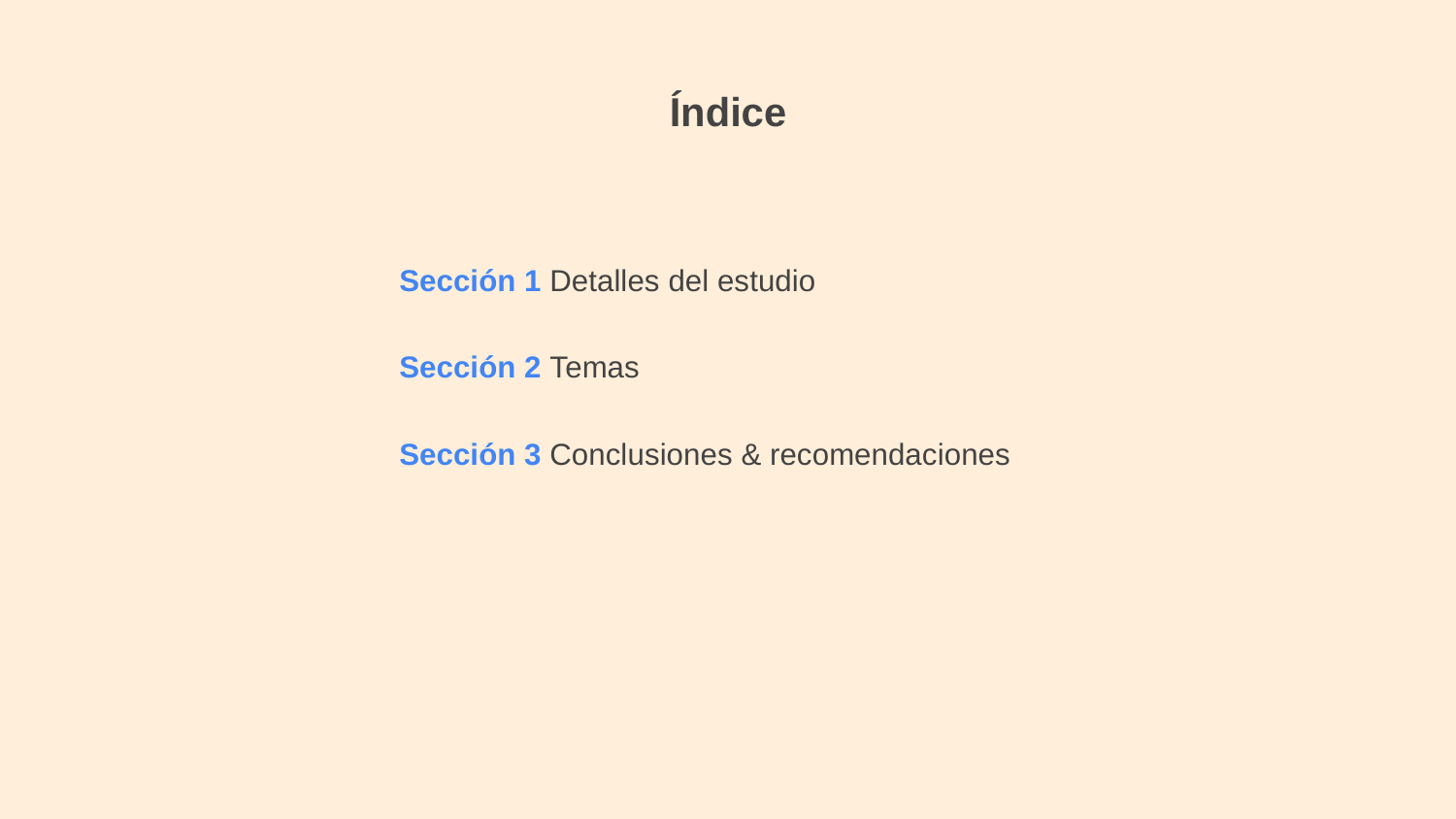

Índice
Sección 1 Detalles del estudio
Sección 2 Temas
Sección 3 Conclusiones & recomendaciones